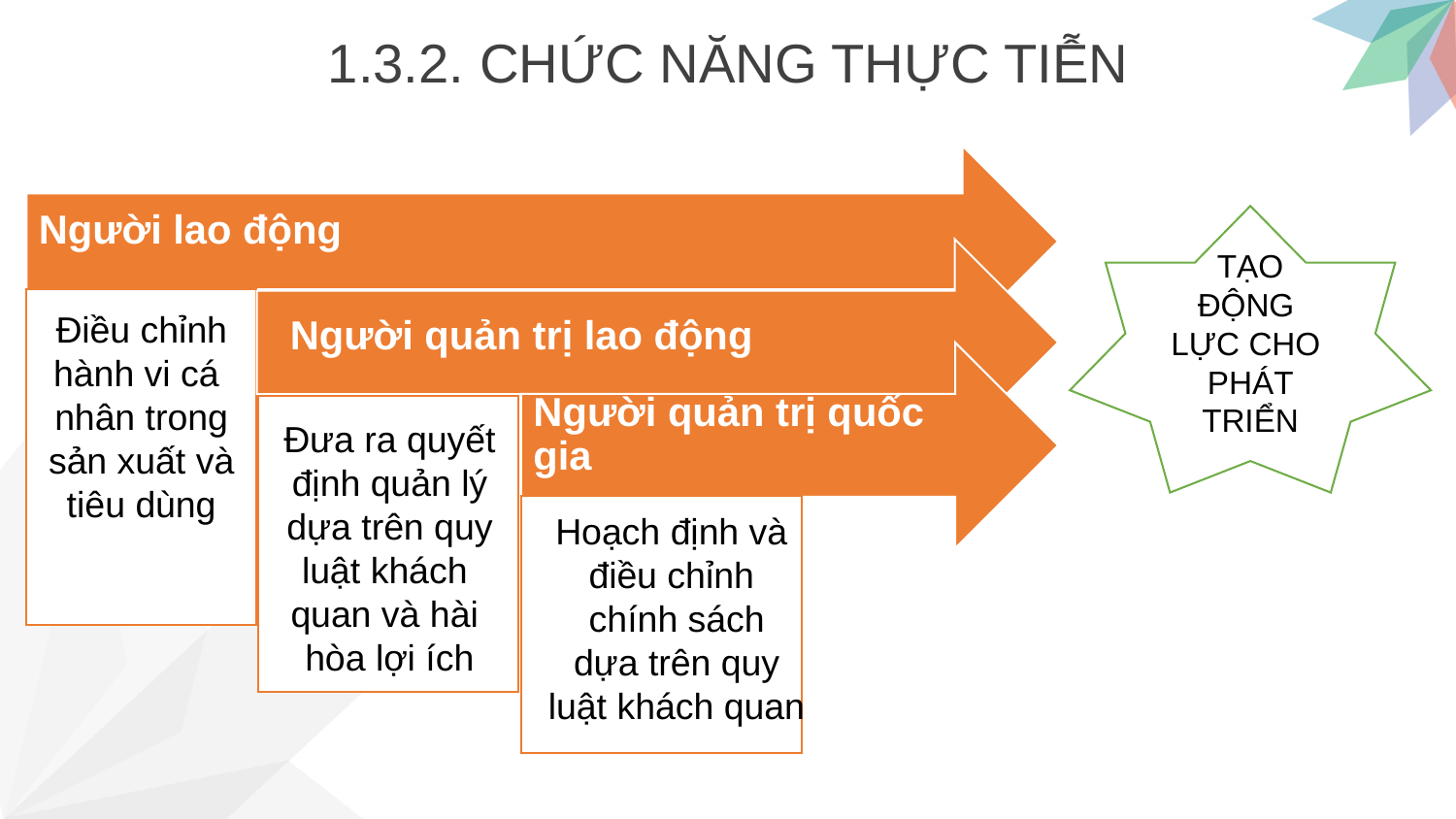

1.3.2. CHỨC NĂNG THỰC TIỄN

Người lao động
TẠO ĐỘNG
LỰC CHO
PHÁT TRIỂN

Người quản trị lao động

Điều chỉnh hành vi cá
nhân trong sản xuất và tiêu dùng

Người quản trị quốc gia

Đưa ra quyết định quản lý dựa trên quy
luật khách
quan và hài
hòa lợi ích
Hoạch định và
điều chỉnh
chính sách
dựa trên quy
luật khách quan